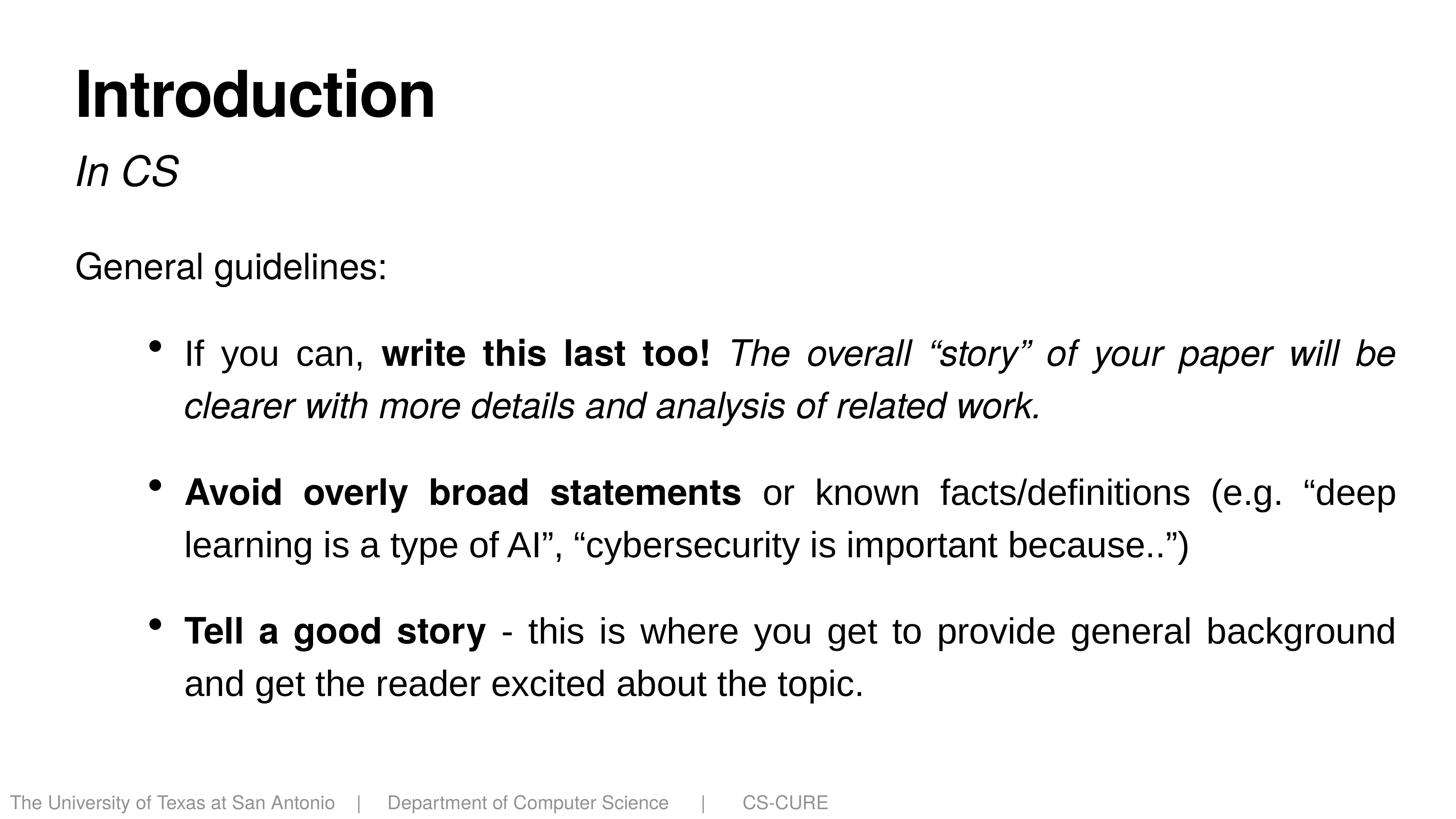

# Introduction
In CS
General guidelines:
If you can, write this last too! The overall “story” of your paper will be clearer with more details and analysis of related work.
Avoid overly broad statements or known facts/definitions (e.g. “deep learning is a type of AI”, “cybersecurity is important because..”)
Tell a good story - this is where you get to provide general background and get the reader excited about the topic.
17